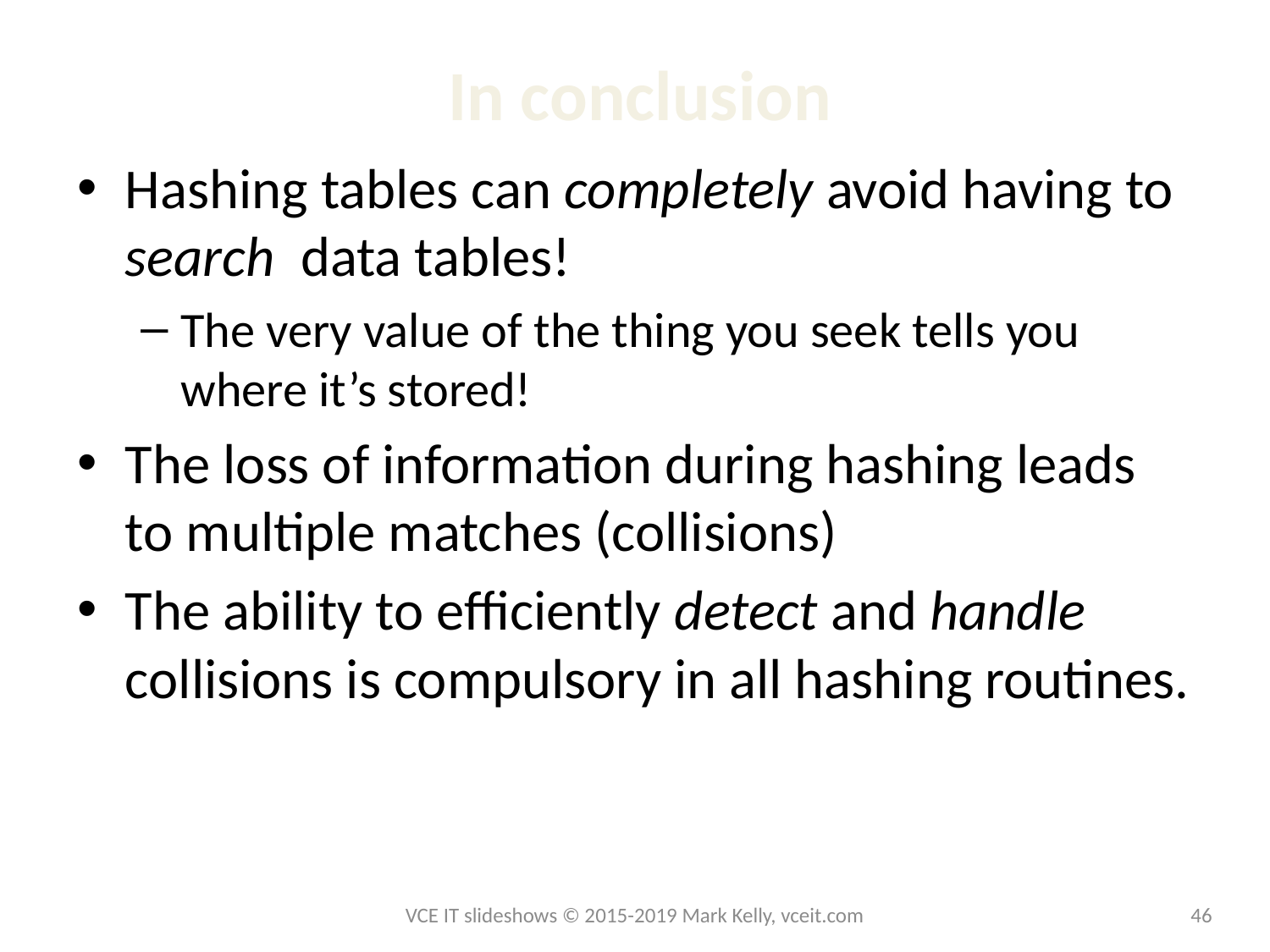

# In conclusion
Hashing tables can completely avoid having to search  data tables!
The very value of the thing you seek tells you where it’s stored!
The loss of information during hashing leads to multiple matches (collisions)
The ability to efficiently detect and handle collisions is compulsory in all hashing routines.
VCE IT slideshows © 2015-2019 Mark Kelly, vceit.com
46